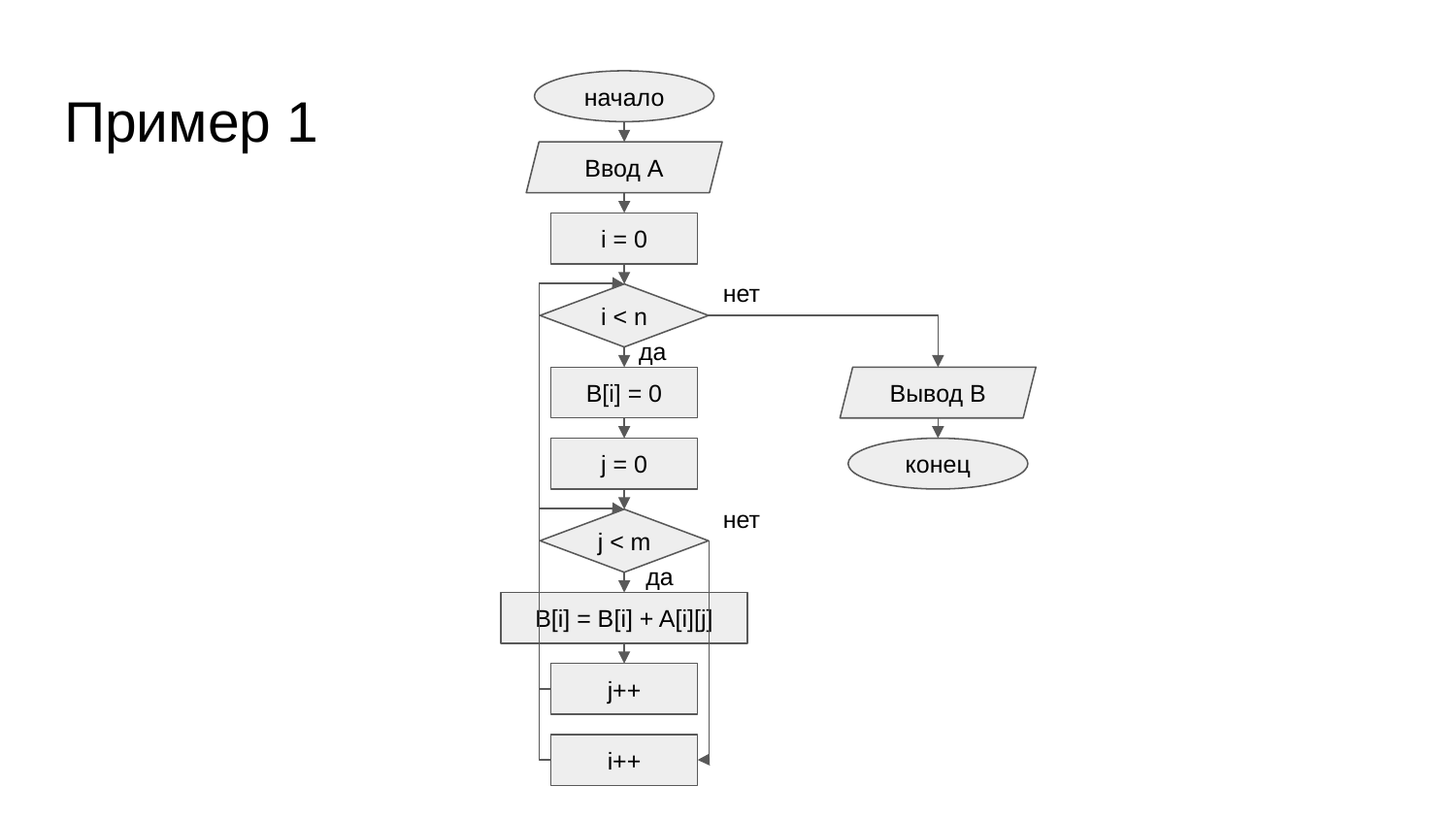

# Пример 1
начало
Ввод A
i = 0
нет
i < n
да
B[i] = 0
Вывод B
j = 0
конец
нет
j < m
да
B[i] = B[i] + A[i][j]
j++
i++